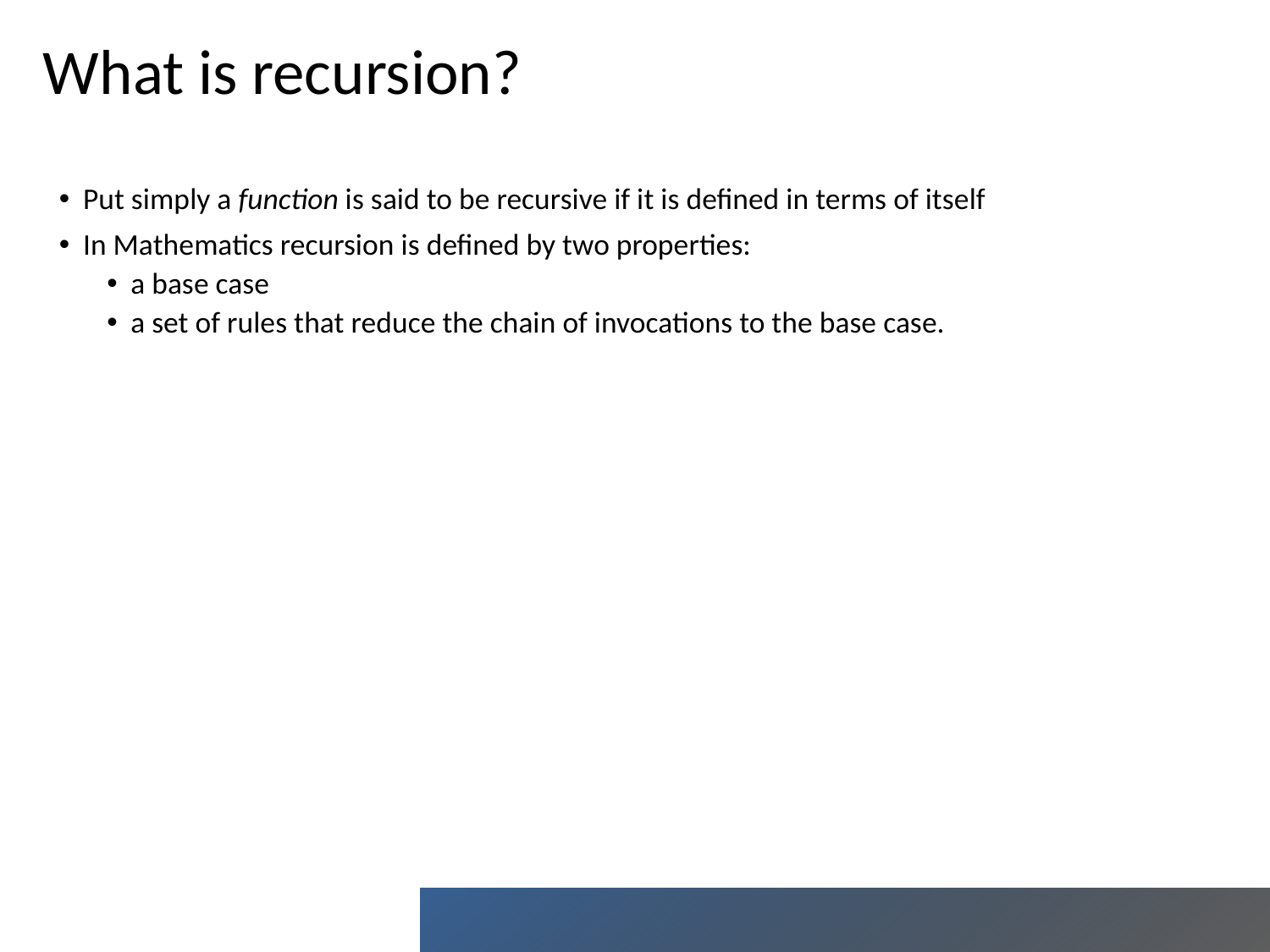

What is recursion?
Put simply a function is said to be recursive if it is defined in terms of itself
In Mathematics recursion is defined by two properties:
a base case
a set of rules that reduce the chain of invocations to the base case.